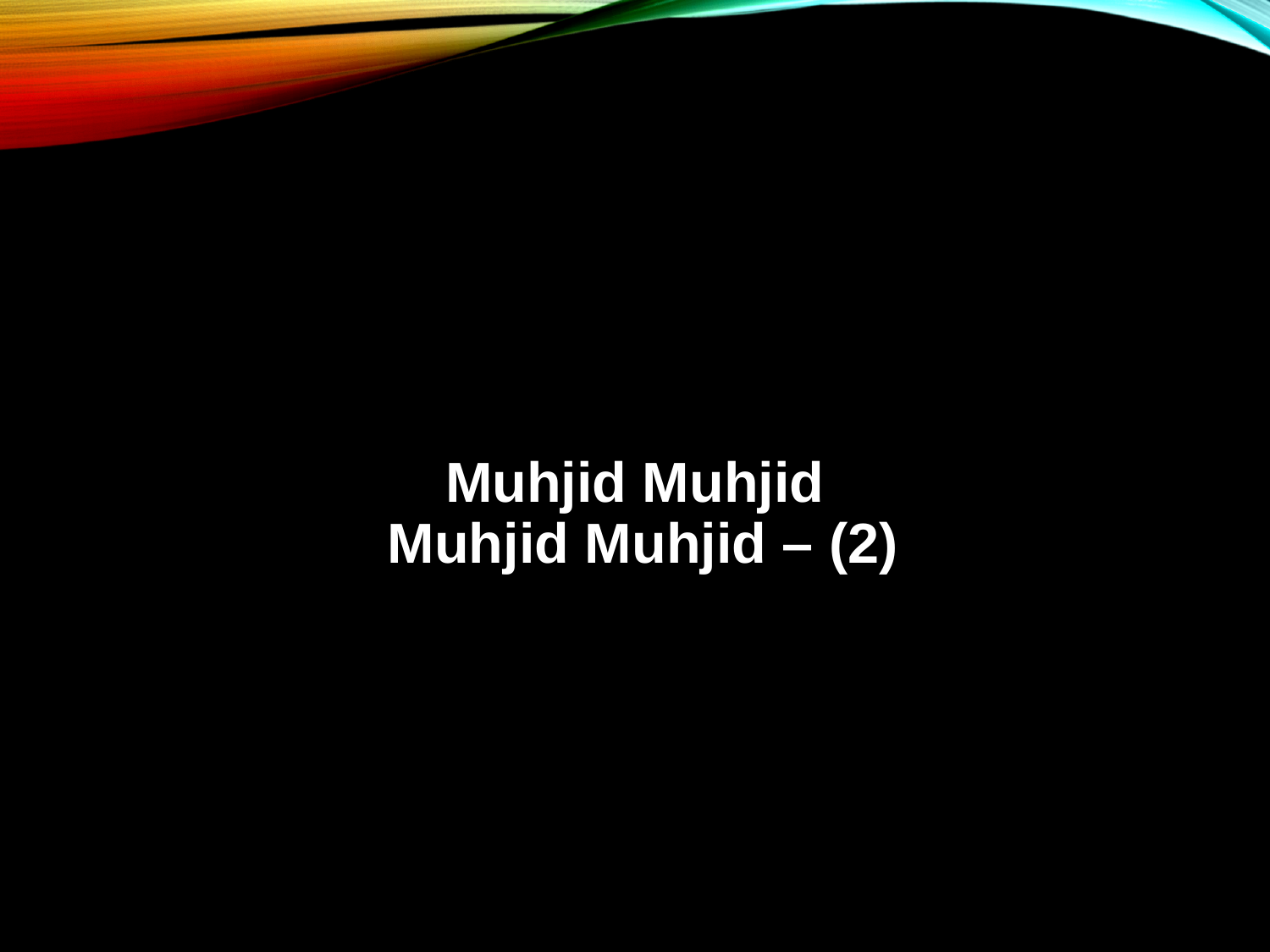

#

Muhjid Muhjid
Muhjid Muhjid – (2)